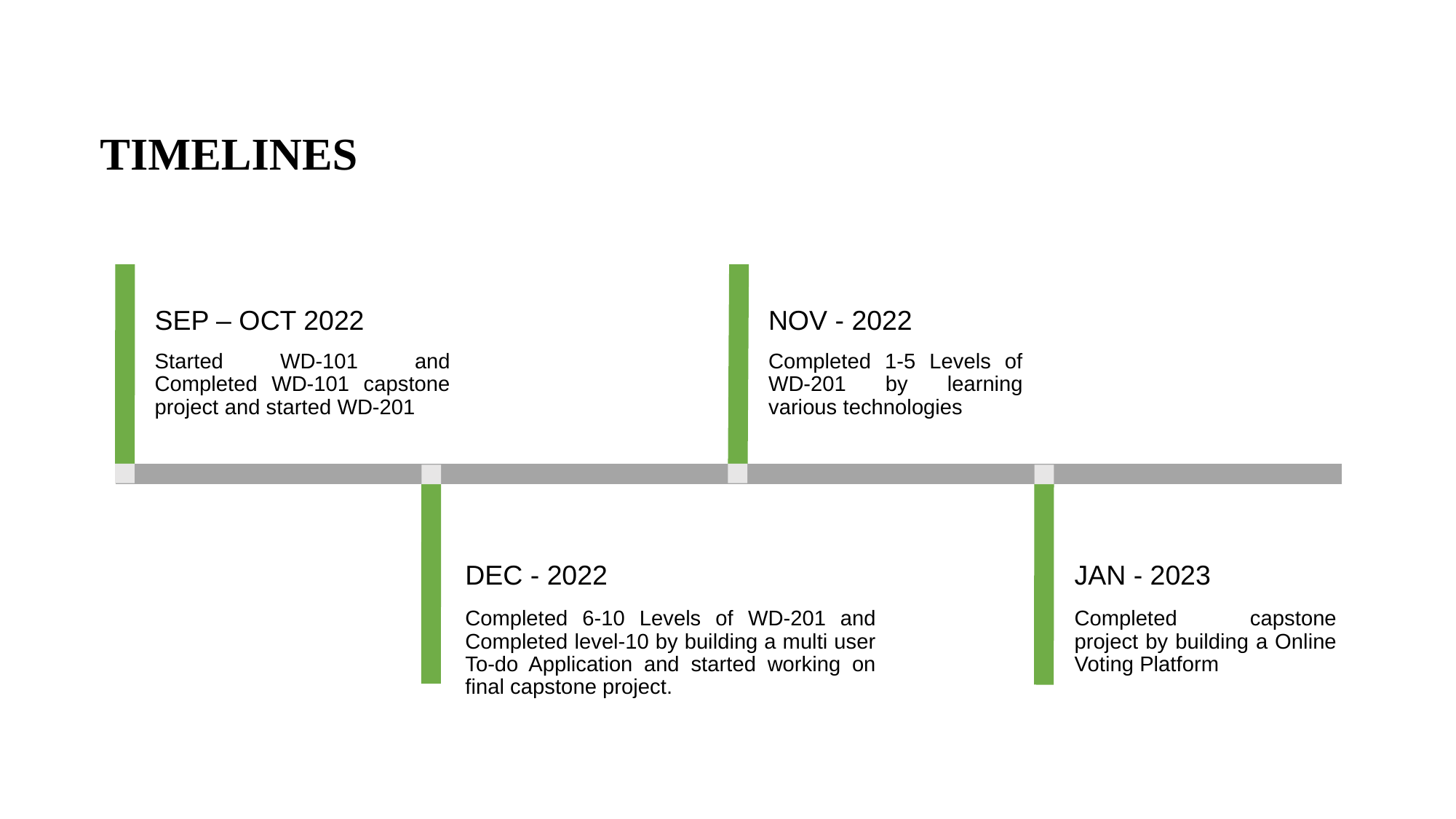

# Timelines
SEP – OCT 2022
NOV - 2022
Started WD-101 and Completed WD-101 capstone project and started WD-201

Completed 1-5 Levels of WD-201 by learning various technologies

DEC - 2022
JAN - 2023
Completed 6-10 Levels of WD-201 and Completed level-10 by building a multi user To-do Application and started working on final capstone project.

Completed capstone project by building a Online Voting Platform

January 8, 2023
Internship Presentation
7